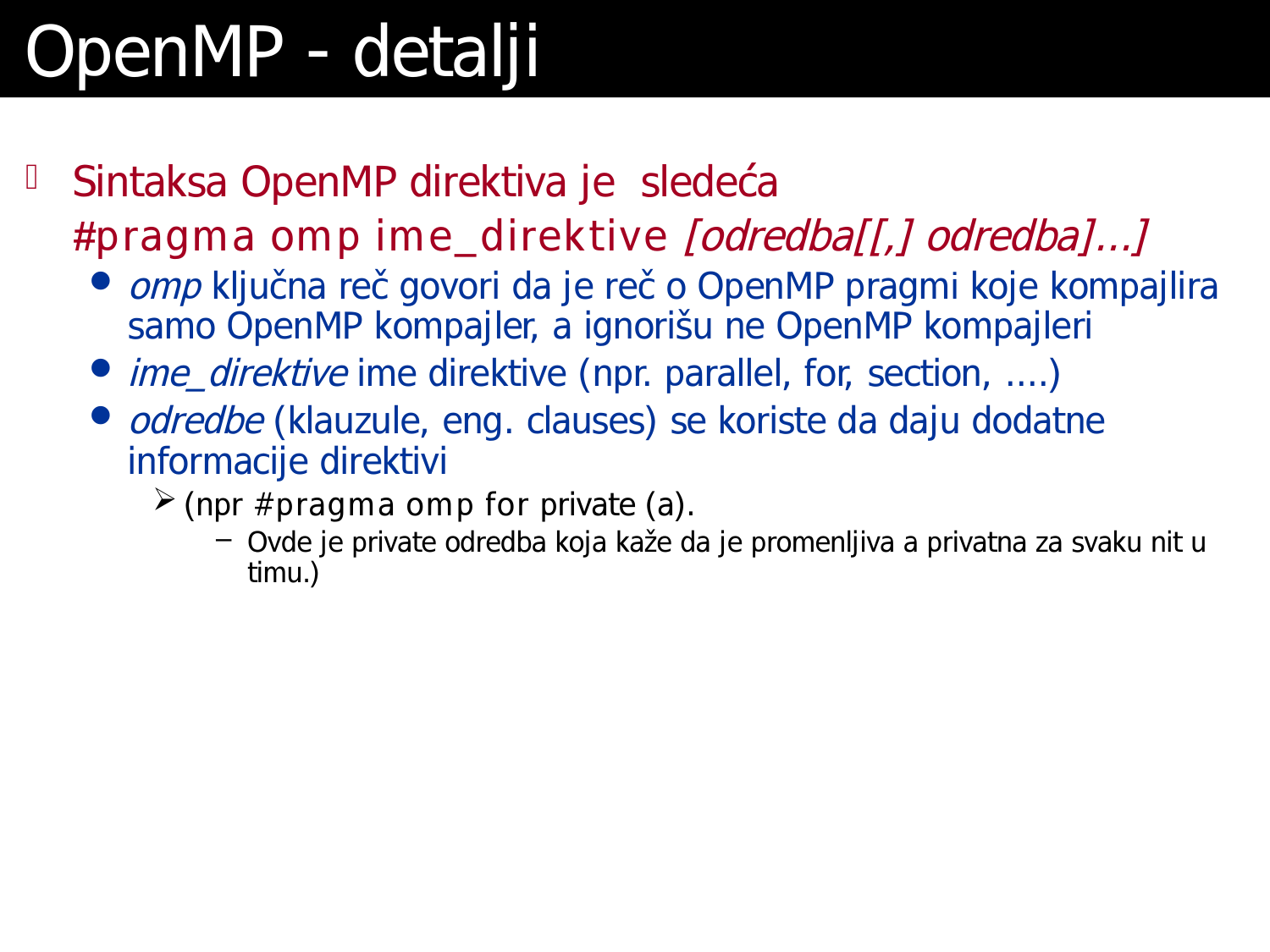

# OpenMP - detalji

Sintaksa OpenMP direktiva je  sledeća
	#pragma omp ime_direktive [odredba[[,] odredba]...]
omp ključna reč govori da je reč o OpenMP pragmi koje kompajlira samo OpenMP kompajler, a ignorišu ne OpenMP kompajleri
ime_direktive ime direktive (npr. parallel, for, section, ....)
odredbe (klauzule, eng. clauses) se koriste da daju dodatne informacije direktivi
(npr #pragma omp for private (a).
Ovde je private odredba koja kaže da je promenljiva a privatna za svaku nit u timu.)